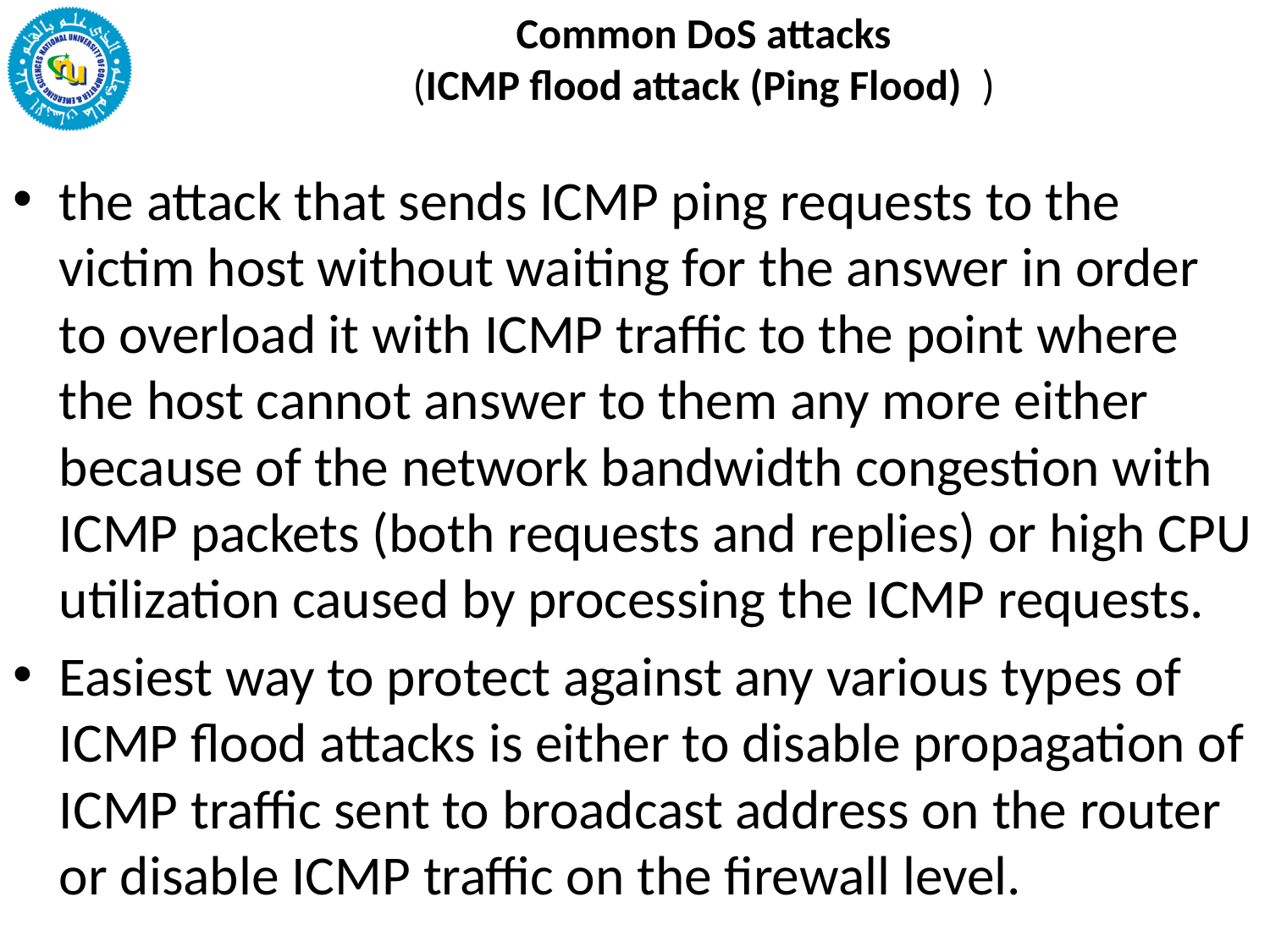

# Common DoS attacks (ICMP flood attack (Ping Flood)  )
the attack that sends ICMP ping requests to the victim host without waiting for the answer in order to overload it with ICMP traffic to the point where the host cannot answer to them any more either because of the network bandwidth congestion with ICMP packets (both requests and replies) or high CPU utilization caused by processing the ICMP requests.
Easiest way to protect against any various types of ICMP flood attacks is either to disable propagation of ICMP traffic sent to broadcast address on the router or disable ICMP traffic on the firewall level.